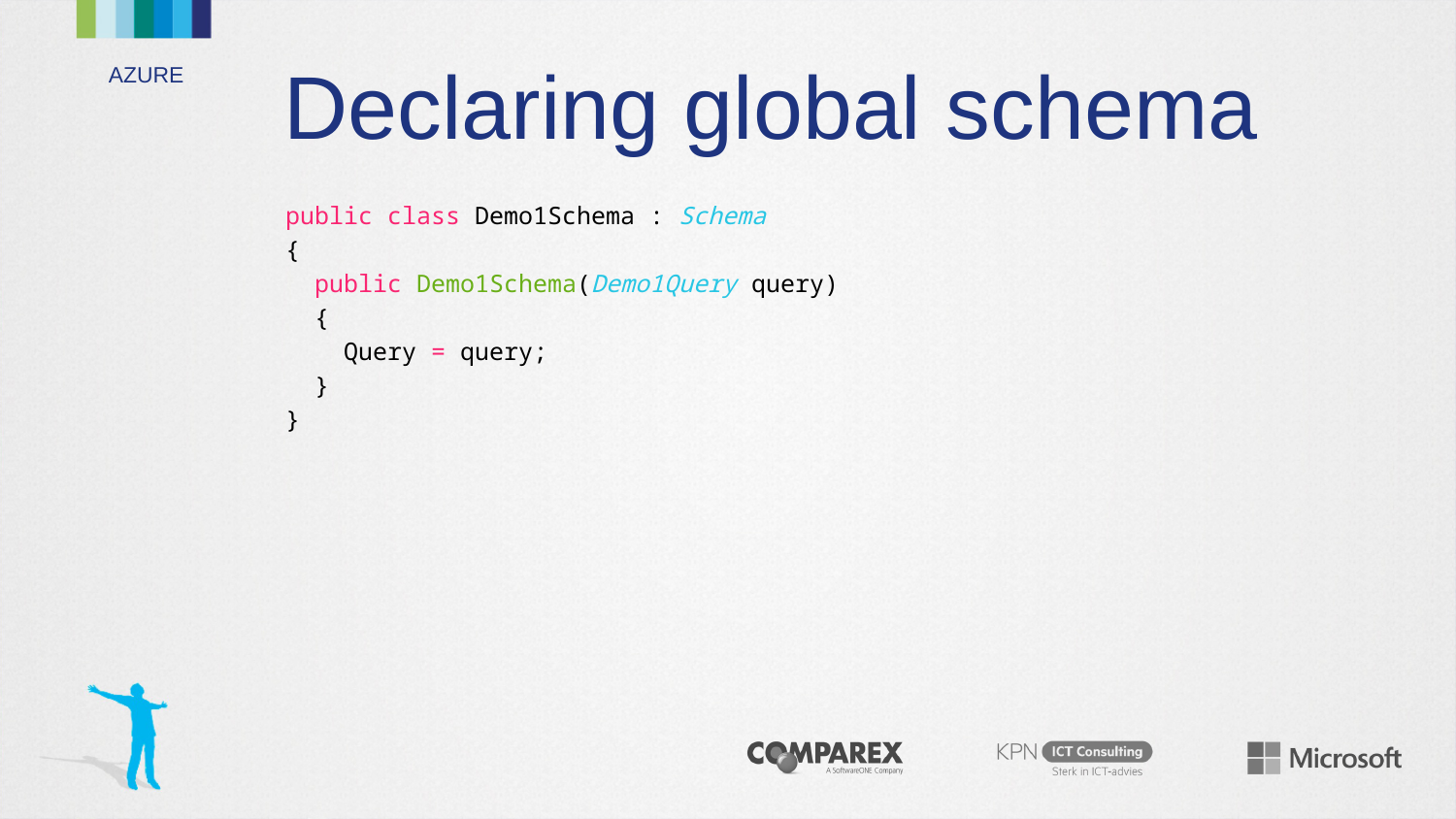

# Declaring global schema
public class Demo1Schema : Schema
{
  public Demo1Schema(Demo1Query query)
  {
    Query = query;
  }
}